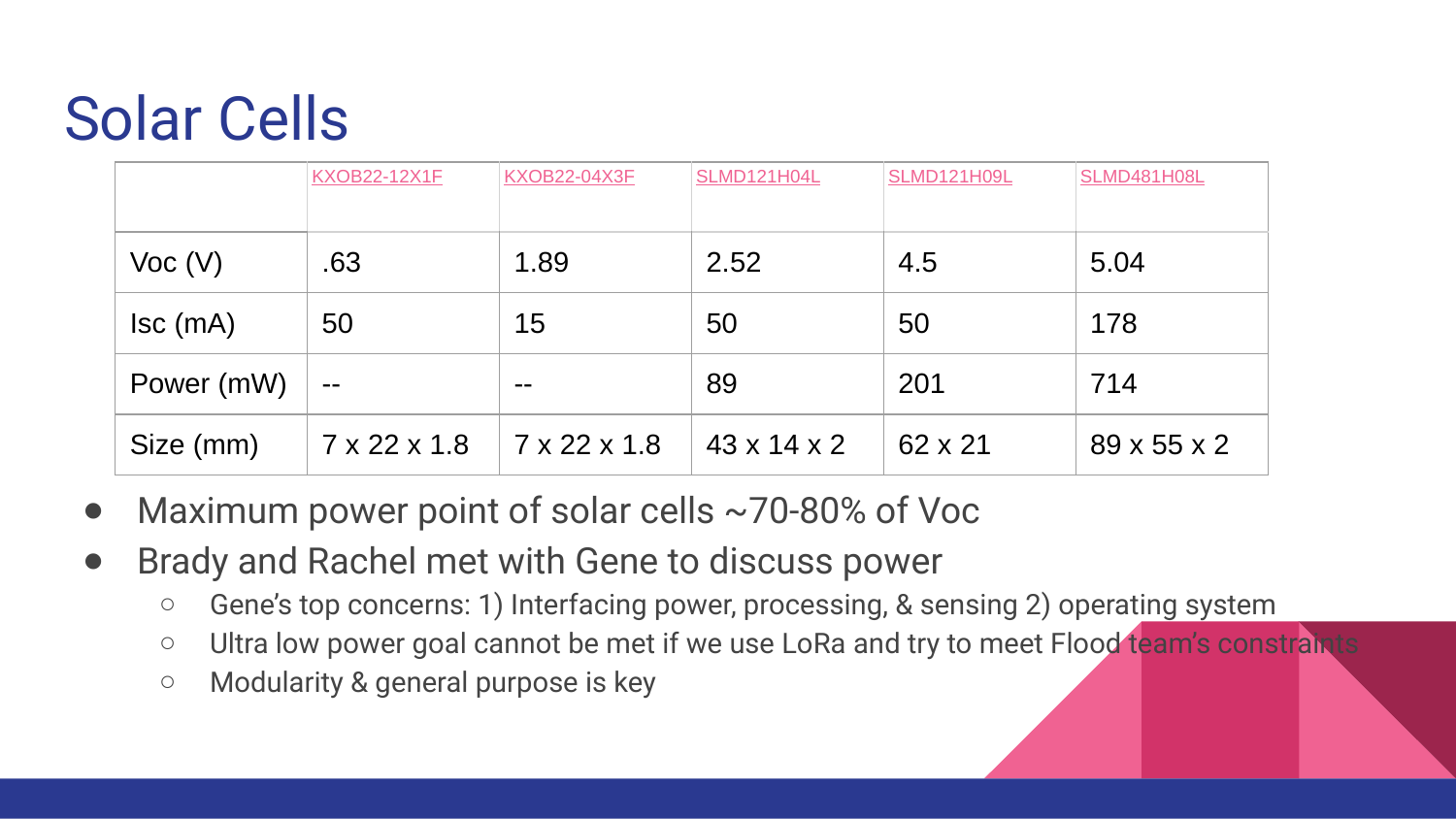

# Solar Cells
|  | KXOB22-12X1F | KXOB22-04X3F | SLMD121H04L | SLMD121H09L | SLMD481H08L |
| --- | --- | --- | --- | --- | --- |
| Voc (V) | .63 | 1.89 | 2.52 | 4.5 | 5.04 |
| Isc (mA) | 50 | 15 | 50 | 50 | 178 |
| Power (mW) | -- | -- | 89 | 201 | 714 |
| Size (mm) | 7 x 22 x 1.8 | 7 x 22 x 1.8 | 43 x 14 x 2 | 62 x 21 | 89 x 55 x 2 |

Maximum power point of solar cells ~70-80% of Voc
Brady and Rachel met with Gene to discuss power
Gene’s top concerns: 1) Interfacing power, processing, & sensing 2) operating system
Ultra low power goal cannot be met if we use LoRa and try to meet Flood team’s constraints
Modularity & general purpose is key